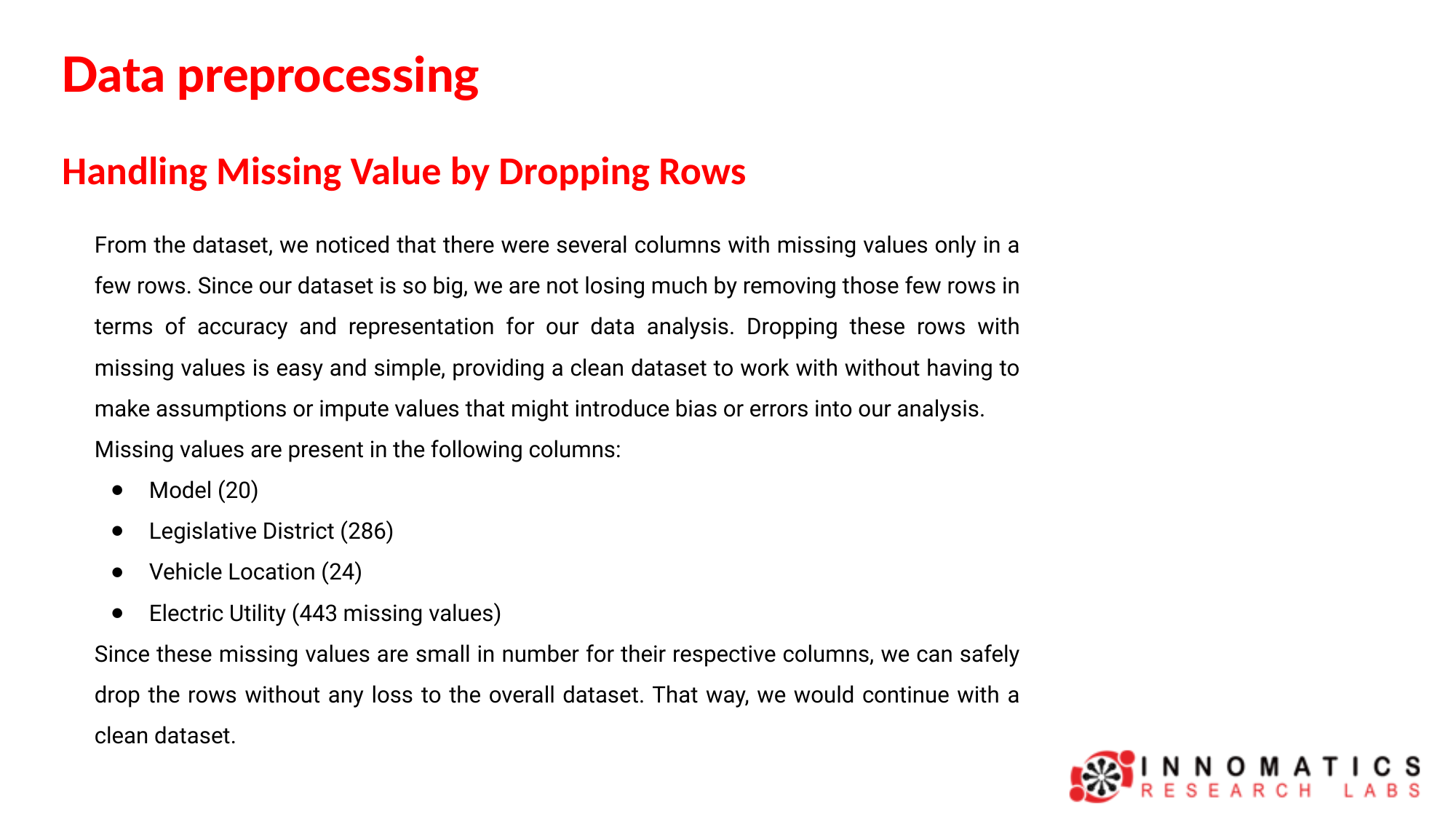

Data preprocessing
Handling Missing Value by Dropping Rows
From the dataset, we noticed that there were several columns with missing values only in a few rows. Since our dataset is so big, we are not losing much by removing those few rows in terms of accuracy and representation for our data analysis. Dropping these rows with missing values is easy and simple, providing a clean dataset to work with without having to make assumptions or impute values that might introduce bias or errors into our analysis.
Missing values are present in the following columns:
Model (20)
Legislative District (286)
Vehicle Location (24)
Electric Utility (443 missing values)
Since these missing values are small in number for their respective columns, we can safely drop the rows without any loss to the overall dataset. That way, we would continue with a clean dataset.